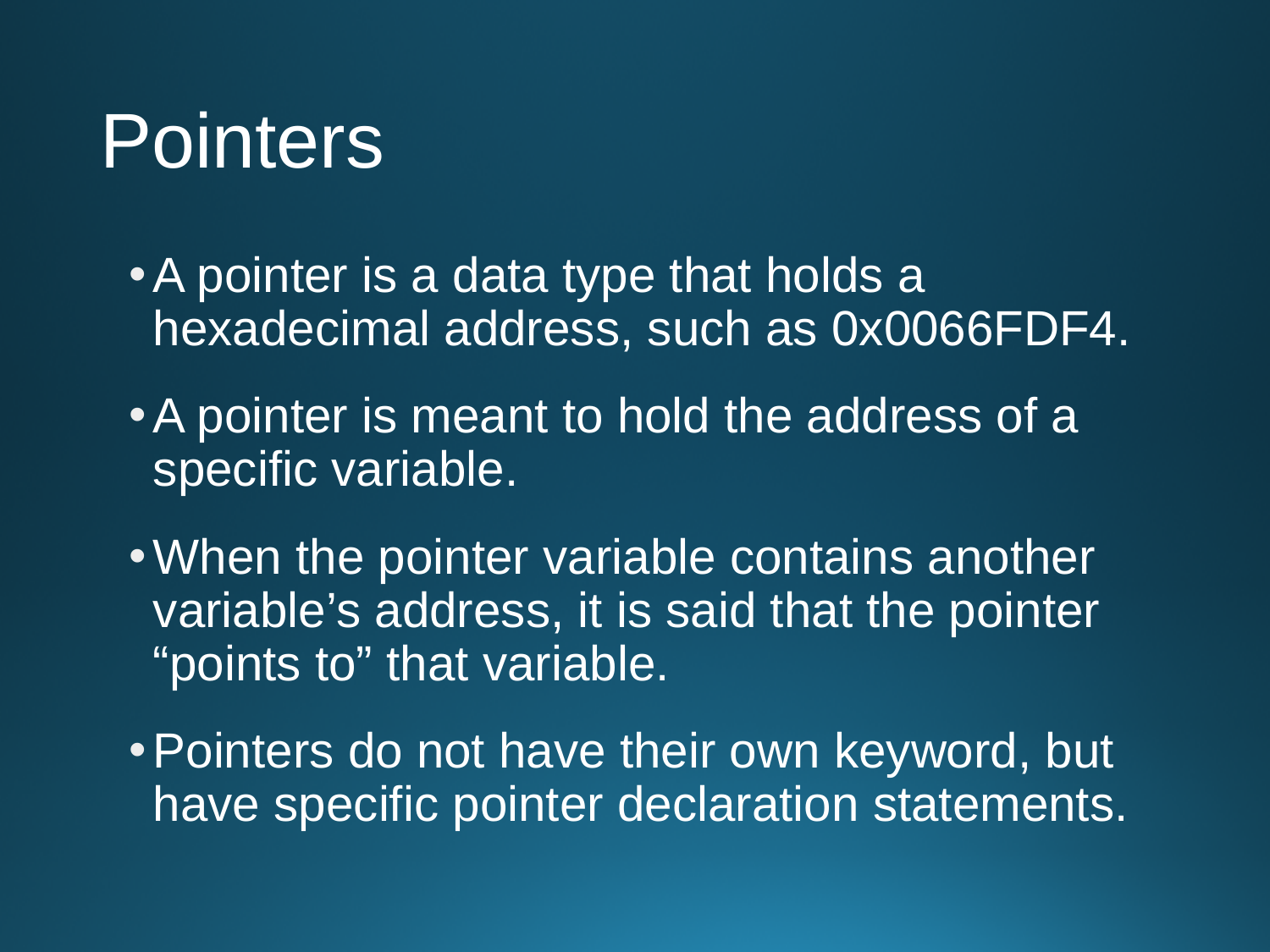

# Pointers
A pointer is a data type that holds a hexadecimal address, such as 0x0066FDF4.
A pointer is meant to hold the address of a specific variable.
When the pointer variable contains another variable’s address, it is said that the pointer “points to” that variable.
Pointers do not have their own keyword, but have specific pointer declaration statements.